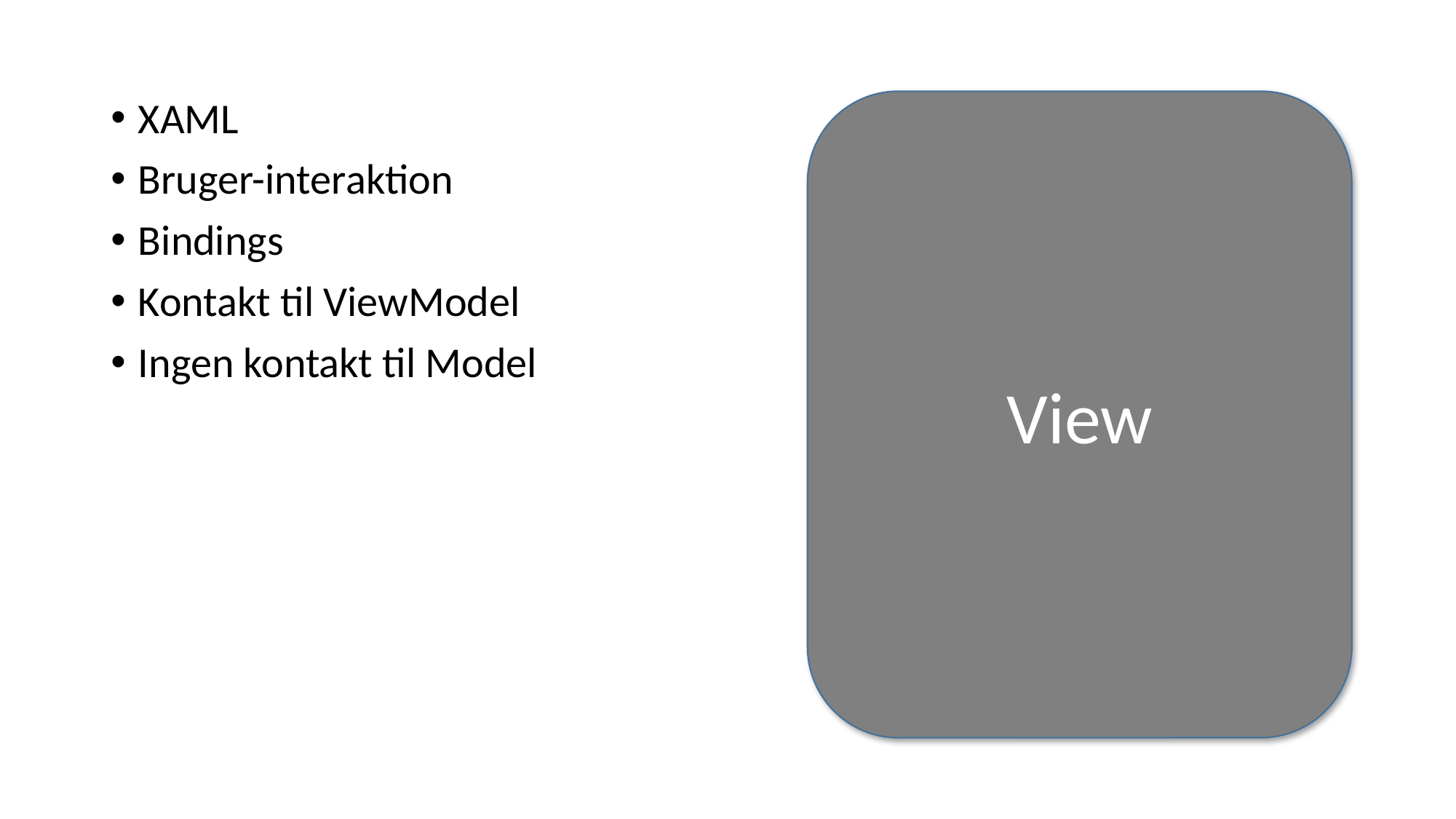

XAML
Bruger-interaktion
Bindings
Kontakt til ViewModel
Ingen kontakt til Model
View